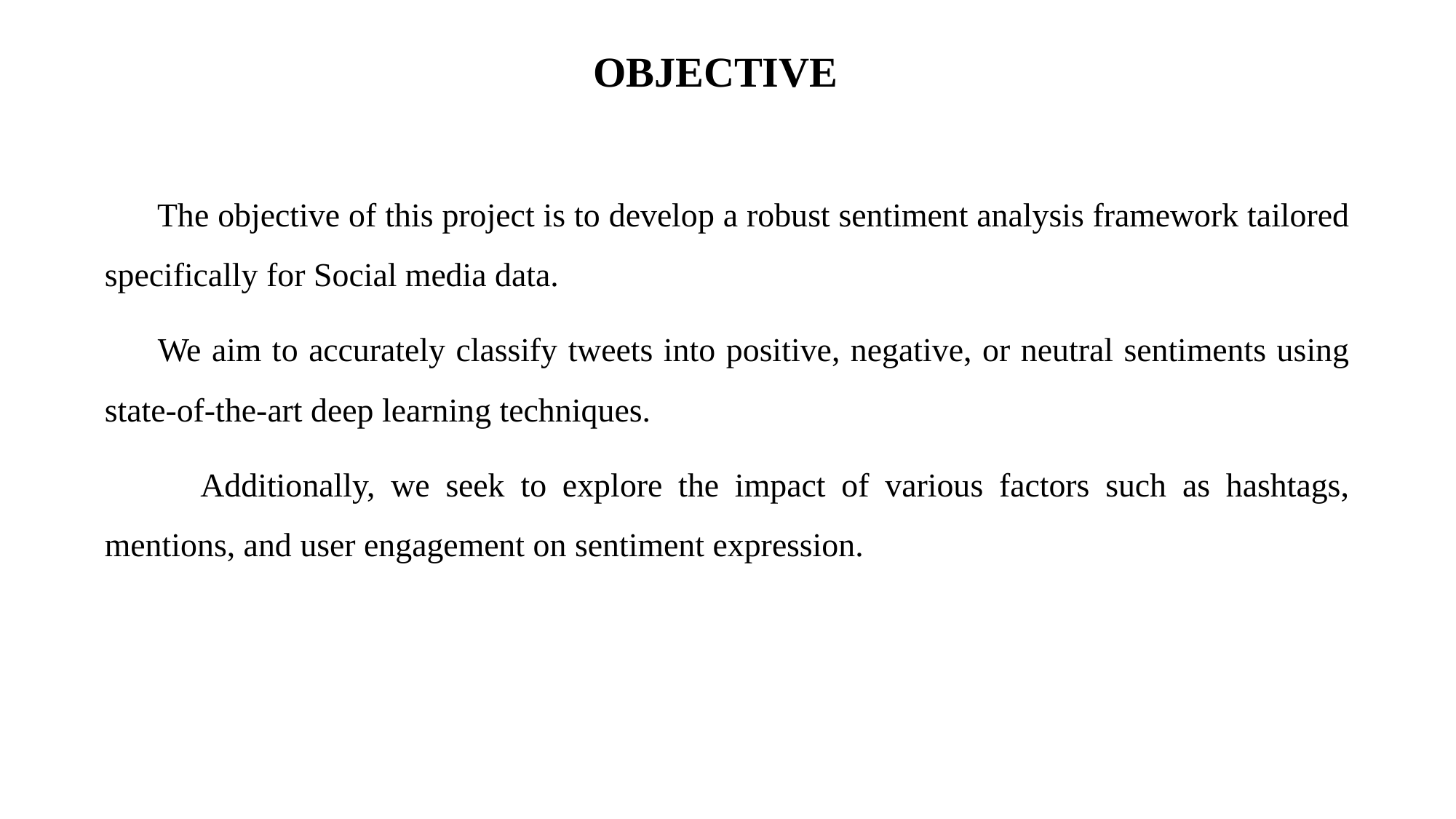

OBJECTIVE
      The objective of this project is to develop a robust sentiment analysis framework tailored specifically for Social media data.
     We aim to accurately classify tweets into positive, negative, or neutral sentiments using state-of-the-art deep learning techniques.
      Additionally, we seek to explore the impact of various factors such as hashtags, mentions, and user engagement on sentiment expression.